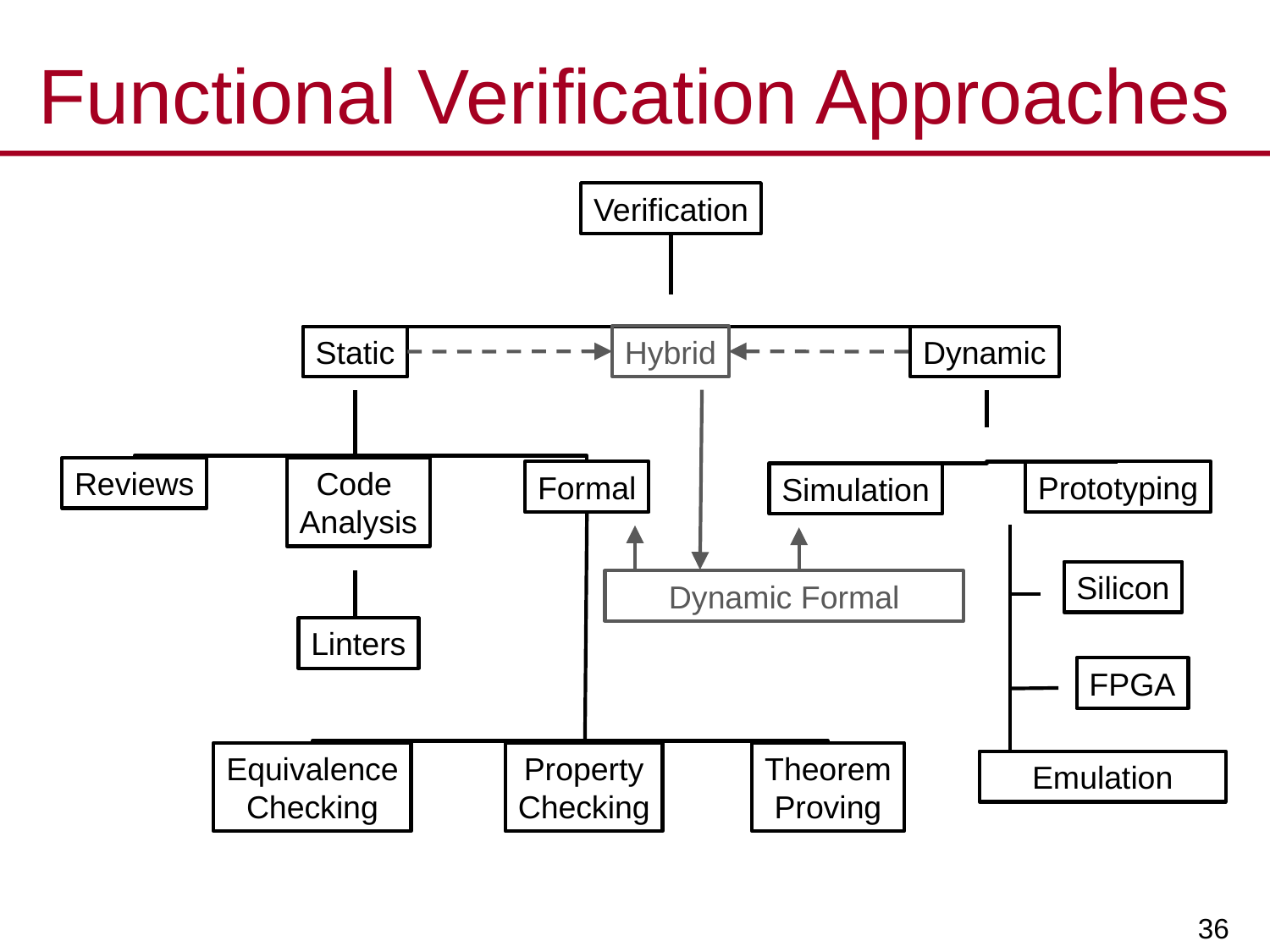

# Functional Verification Approaches
Verification
Hybrid
Static
Dynamic
Code
Analysis
Reviews
Formal
Prototyping
Simulation
Silicon
Dynamic Formal
Linters
FPGA
Equivalence
Checking
Property
Checking
Theorem
Proving
Emulation